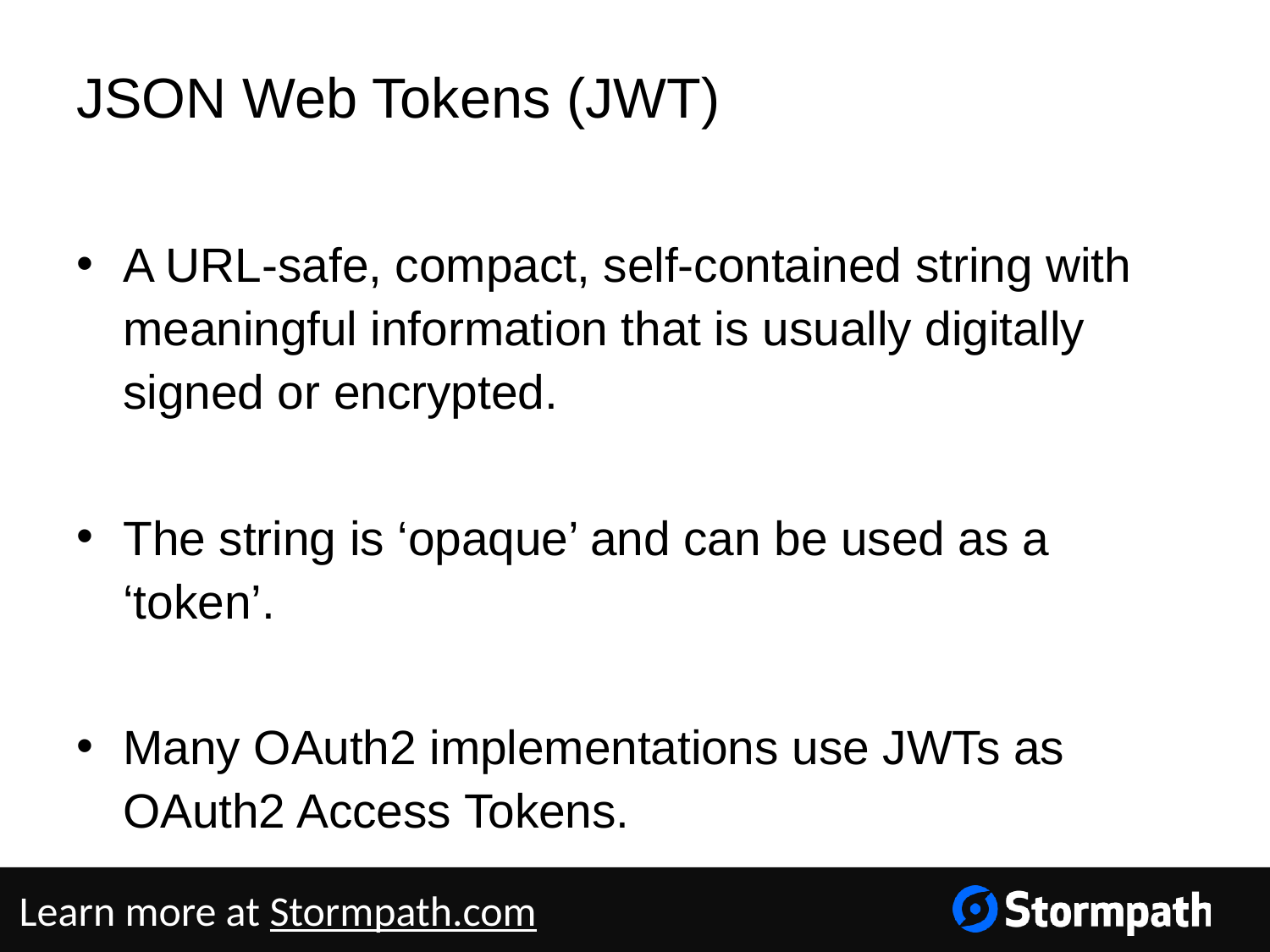

# JSON Web Tokens (JWT)
A URL-safe, compact, self-contained string with meaningful information that is usually digitally signed or encrypted.

The string is ‘opaque’ and can be used as a ‘token’.

Many OAuth2 implementations use JWTs as OAuth2 Access Tokens.
Learn more at Stormpath.com